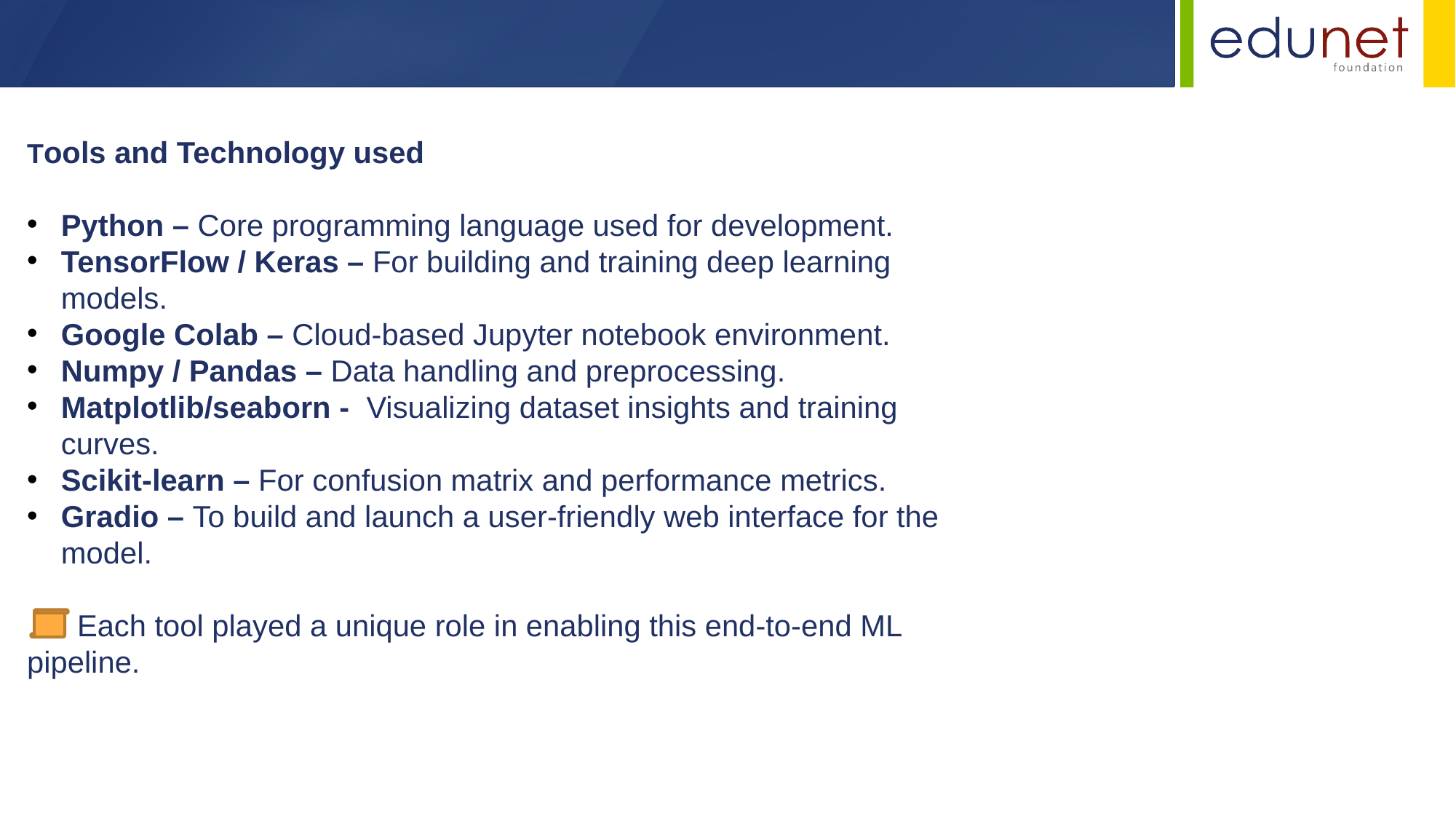

Tools and Technology used

Python – Core programming language used for development.
TensorFlow / Keras – For building and training deep learning models.
Google Colab – Cloud-based Jupyter notebook environment.
Numpy / Pandas – Data handling and preprocessing.
Matplotlib/seaborn -  Visualizing dataset insights and training curves.
Scikit-learn – For confusion matrix and performance metrics.
Gradio – To build and launch a user-friendly web interface for the model.

      Each tool played a unique role in enabling this end-to-end ML pipeline.